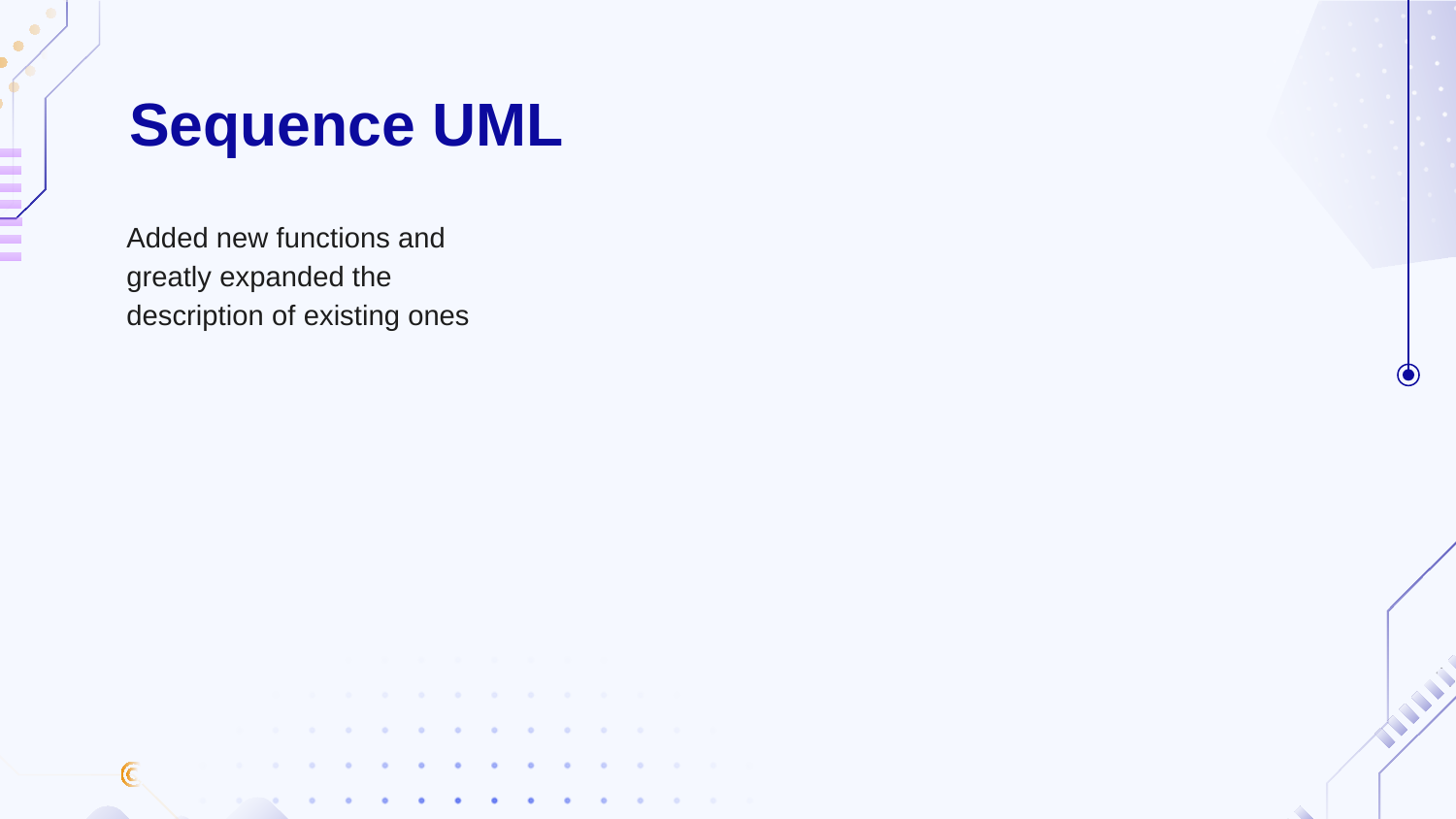

# Sequence UML
Added new functions and greatly expanded the description of existing ones